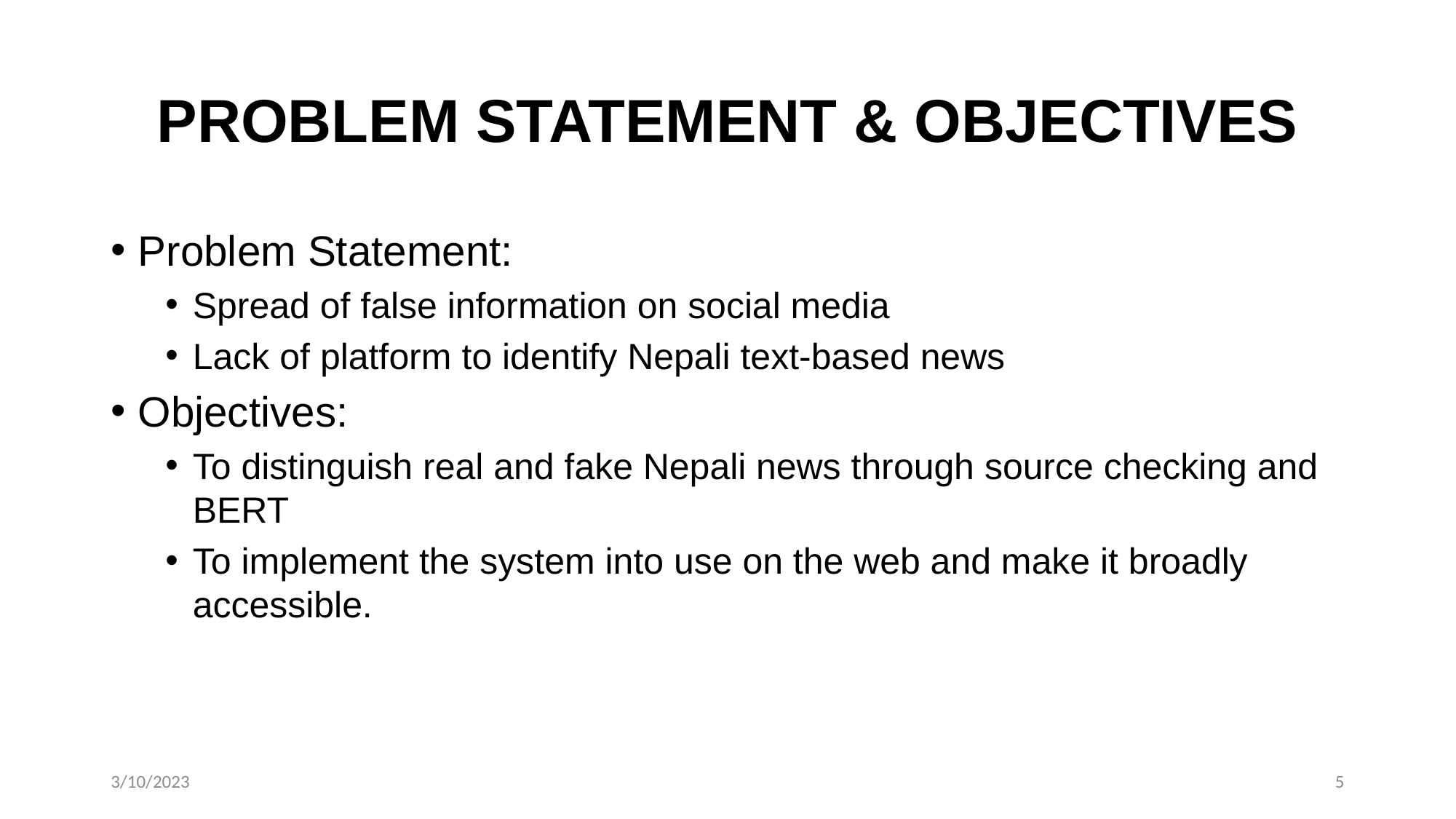

# PROBLEM STATEMENT & OBJECTIVES
Problem Statement:
Spread of false information on social media
Lack of platform to identify Nepali text-based news
Objectives:
To distinguish real and fake Nepali news through source checking and BERT
To implement the system into use on the web and make it broadly accessible.
3/10/2023
5